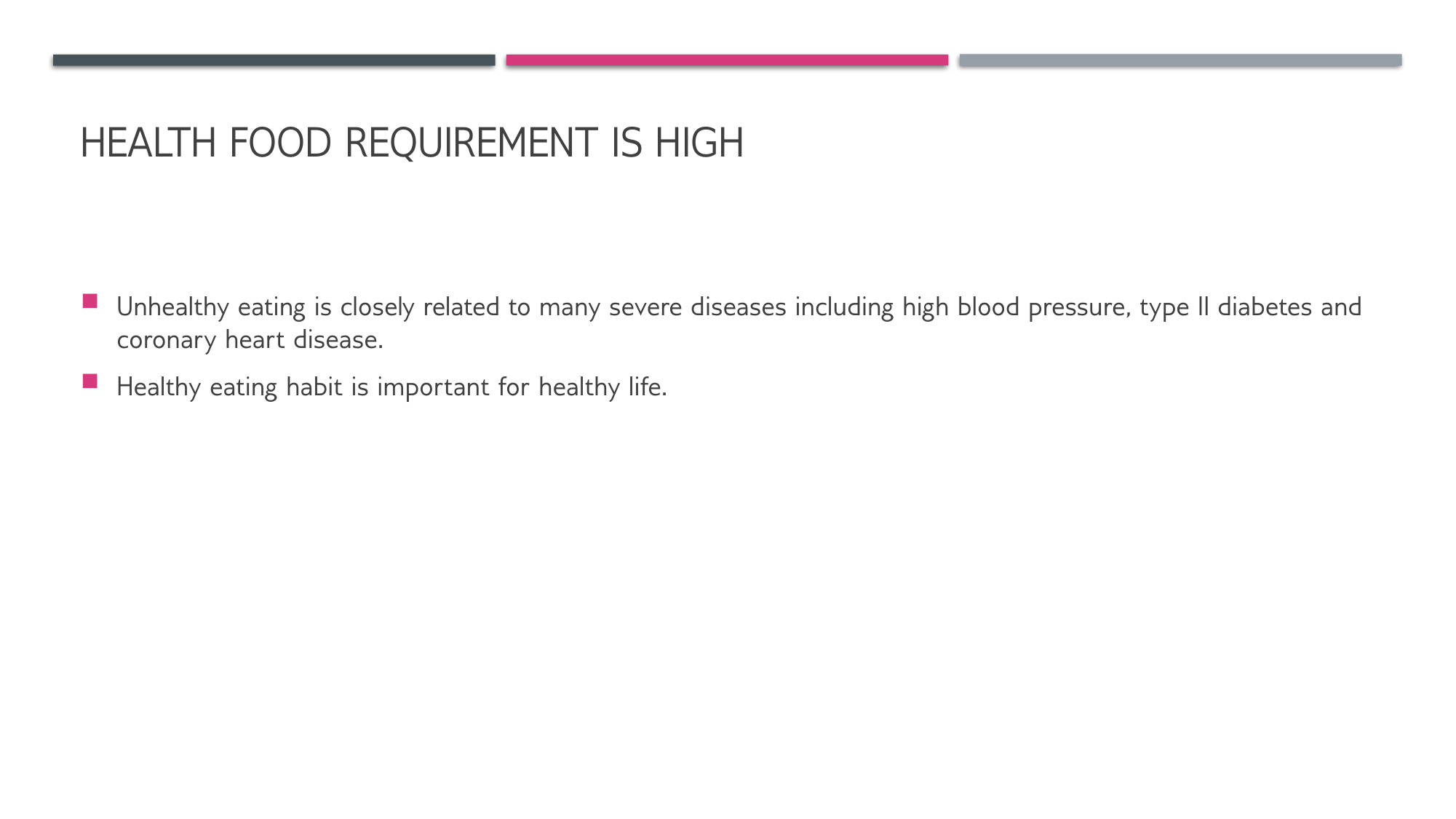

# Health food requirement is high
Unhealthy eating is closely related to many severe diseases including high blood pressure, type II diabetes and coronary heart disease.
Healthy eating habit is important for healthy life.